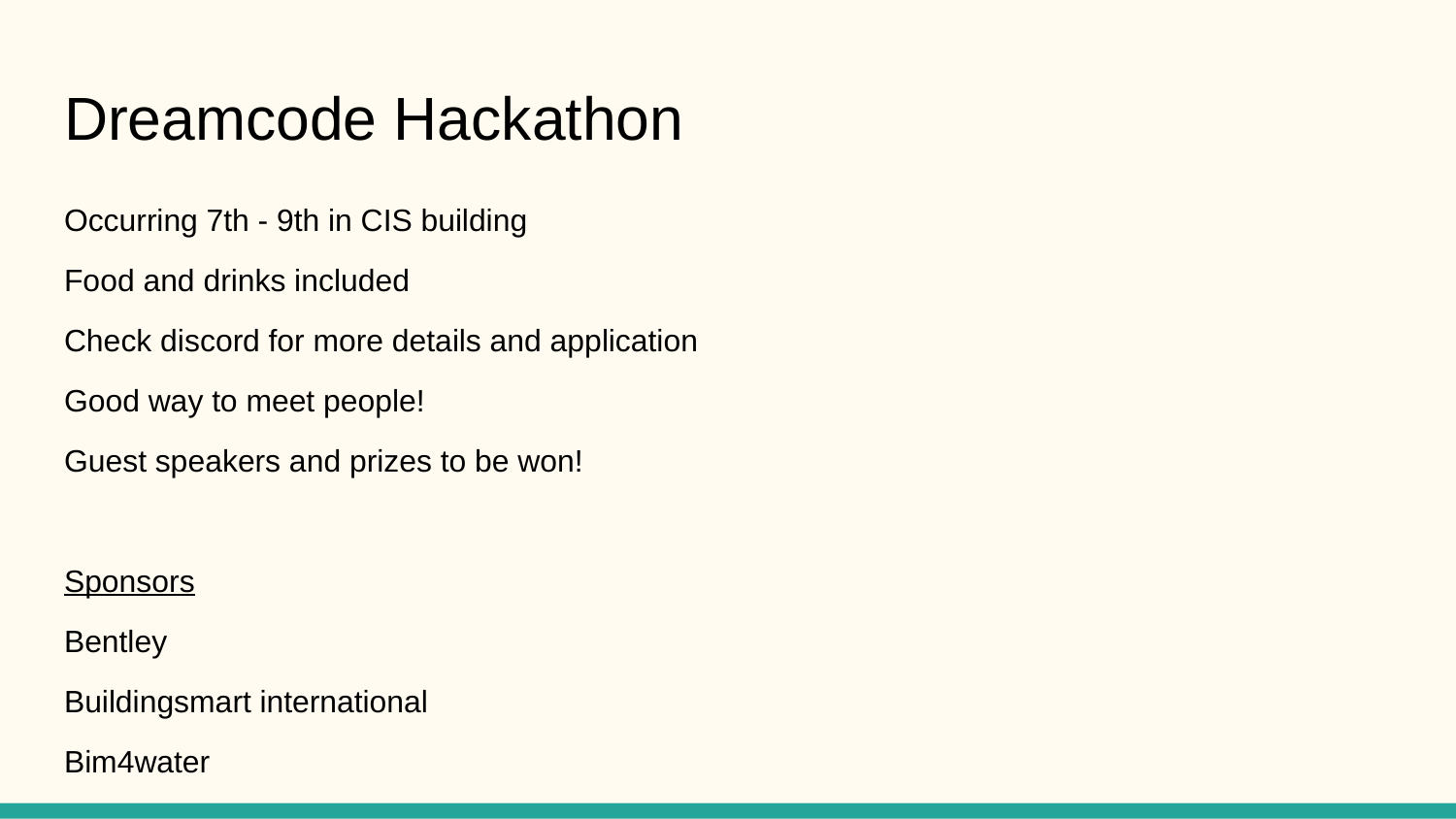

# Dreamcode Hackathon
Occurring 7th - 9th in CIS building
Food and drinks included
Check discord for more details and application
Good way to meet people!
Guest speakers and prizes to be won!

Sponsors
Bentley
Buildingsmart international
Bim4water